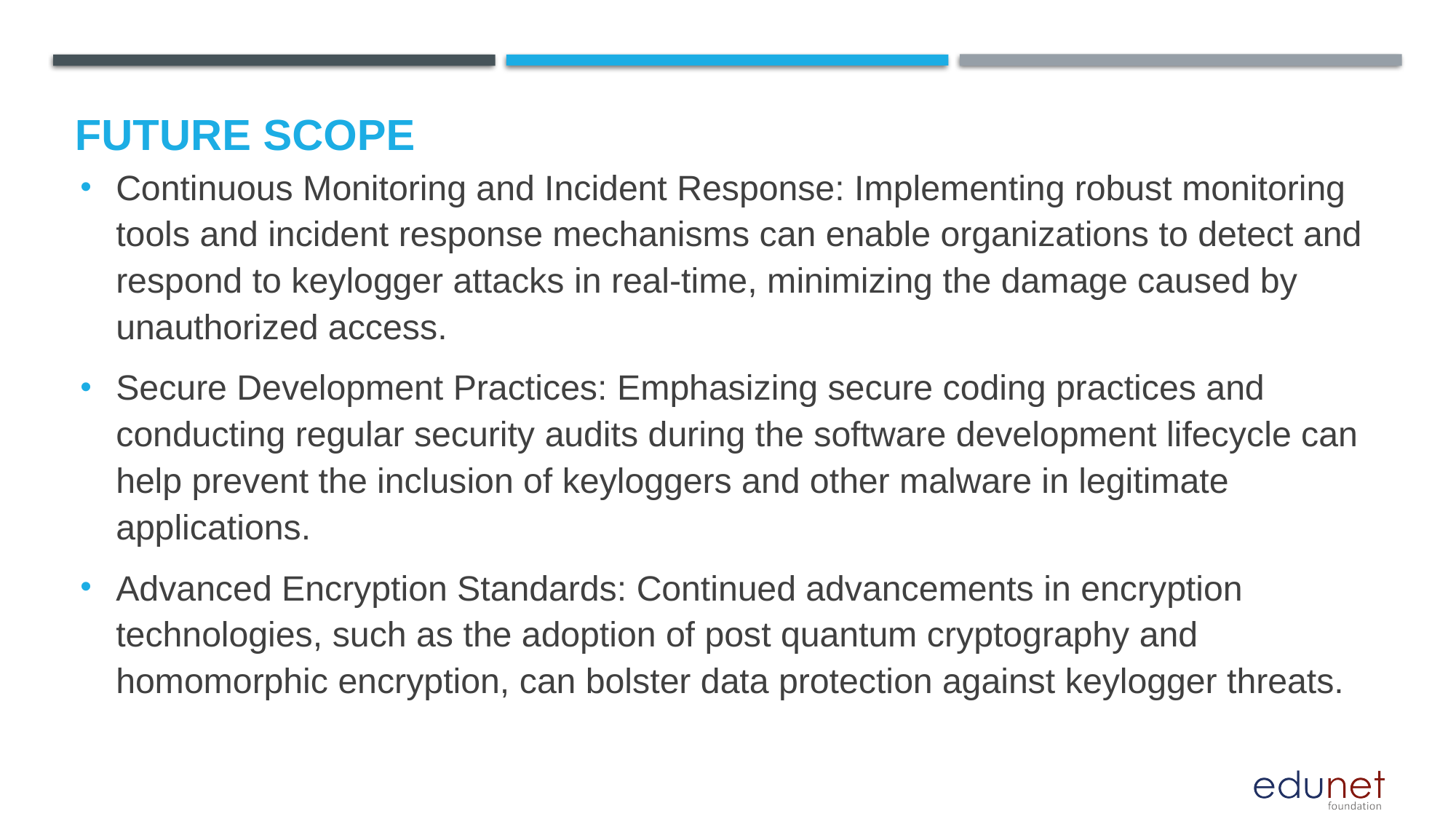

Future scope
Continuous Monitoring and Incident Response: Implementing robust monitoring tools and incident response mechanisms can enable organizations to detect and respond to keylogger attacks in real-time, minimizing the damage caused by unauthorized access.
Secure Development Practices: Emphasizing secure coding practices and conducting regular security audits during the software development lifecycle can help prevent the inclusion of keyloggers and other malware in legitimate applications.
Advanced Encryption Standards: Continued advancements in encryption technologies, such as the adoption of post quantum cryptography and homomorphic encryption, can bolster data protection against keylogger threats.